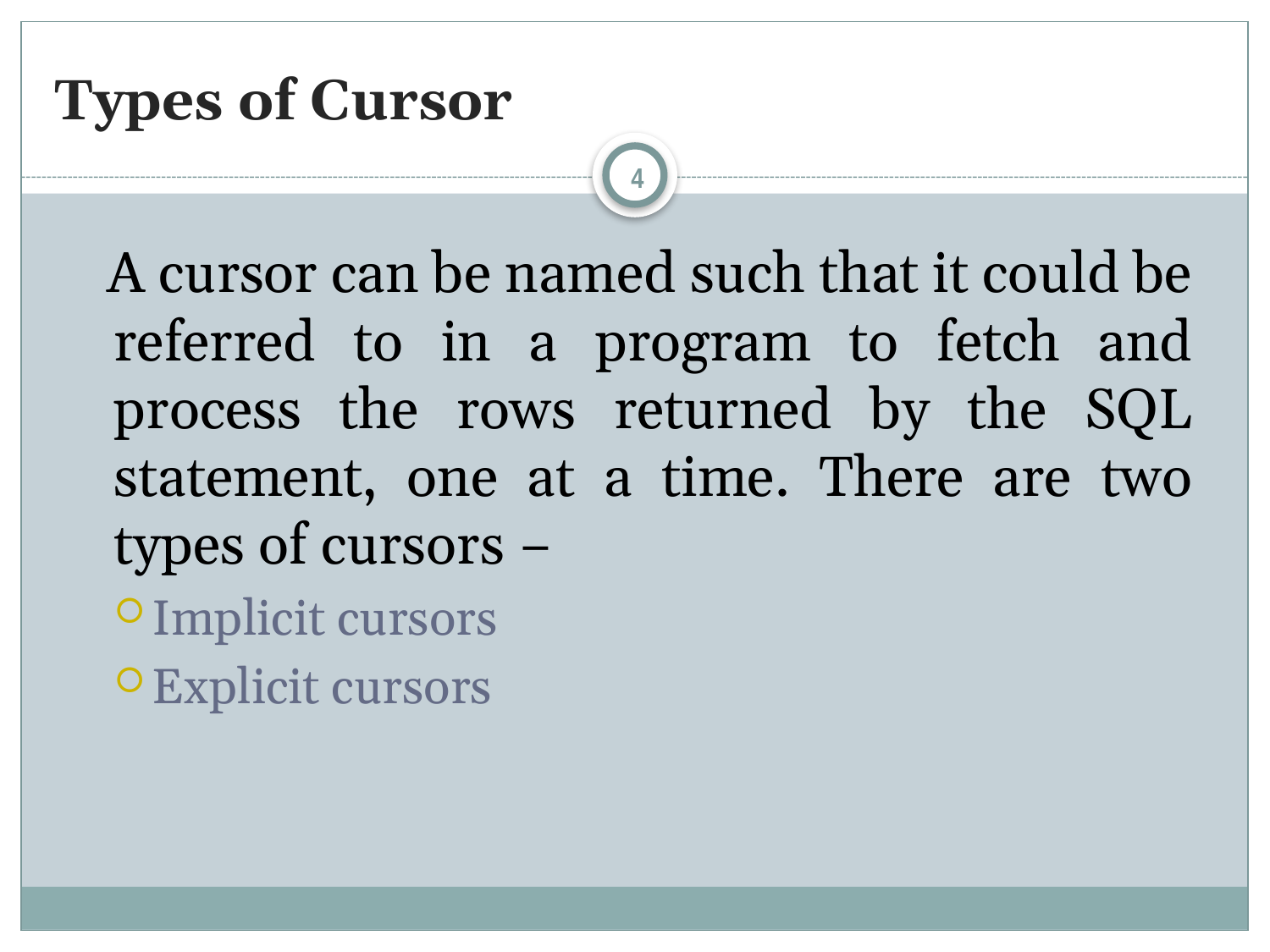

# Types of Cursor
4
  A cursor can be named such that it could be referred to in a program to fetch and process the rows returned by the SQL statement, one at a time. There are two types of cursors −
Implicit cursors
Explicit cursors